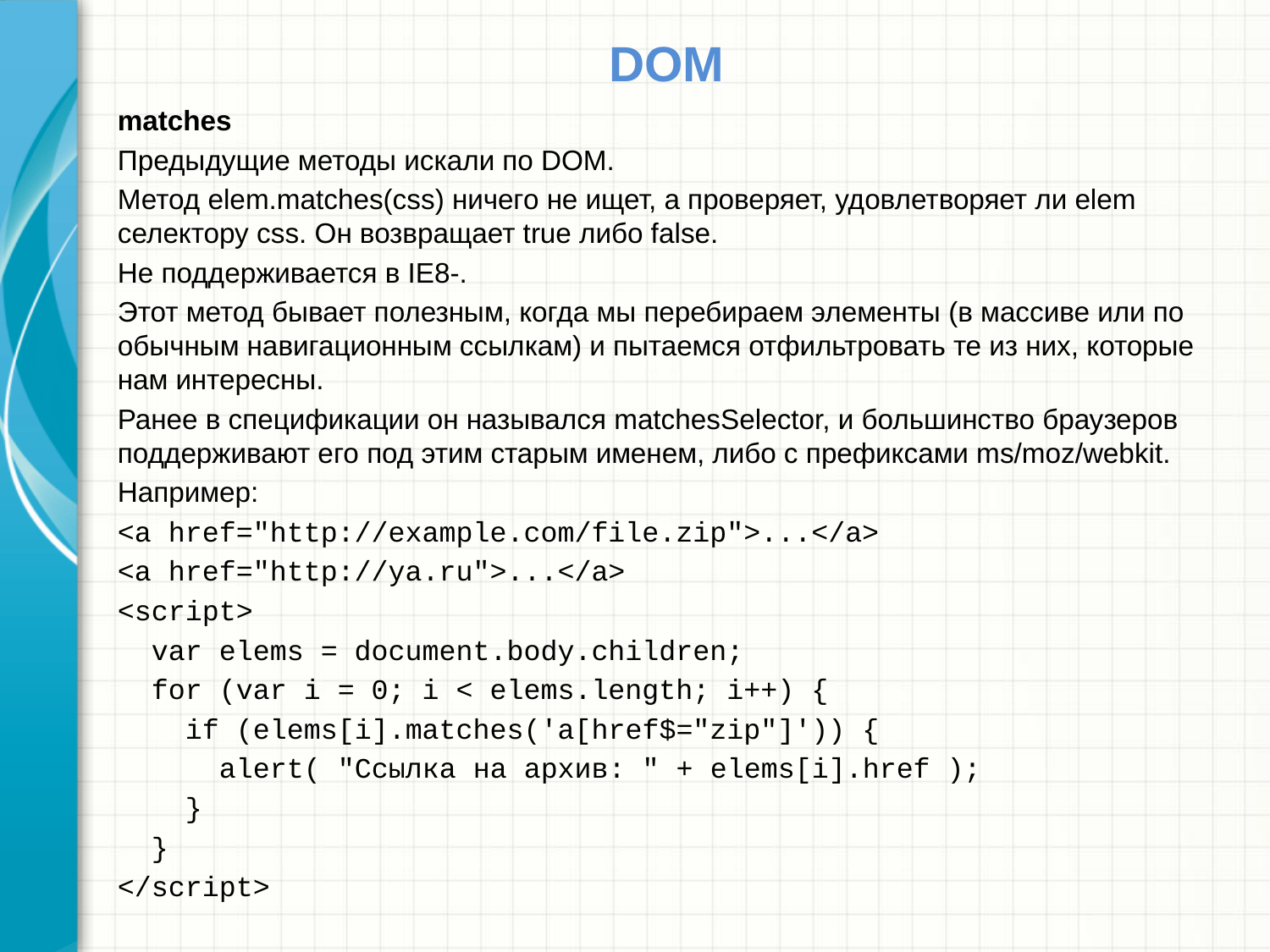

# DOM
matches
Предыдущие методы искали по DOM.
Метод elem.matches(css) ничего не ищет, а проверяет, удовлетворяет ли elem селектору css. Он возвращает true либо false.
Не поддерживается в IE8-.
Этот метод бывает полезным, когда мы перебираем элементы (в массиве или по обычным навигационным ссылкам) и пытаемся отфильтровать те из них, которые нам интересны.
Ранее в спецификации он назывался matchesSelector, и большинство браузеров поддерживают его под этим старым именем, либо с префиксами ms/moz/webkit.
Например:
<a href="http://example.com/file.zip">...</a>
<a href="http://ya.ru">...</a>
<script>
  var elems = document.body.children;
  for (var i = 0; i < elems.length; i++) {
    if (elems[i].matches('a[href$="zip"]')) {
      alert( "Ссылка на архив: " + elems[i].href );
    }
  }
</script>